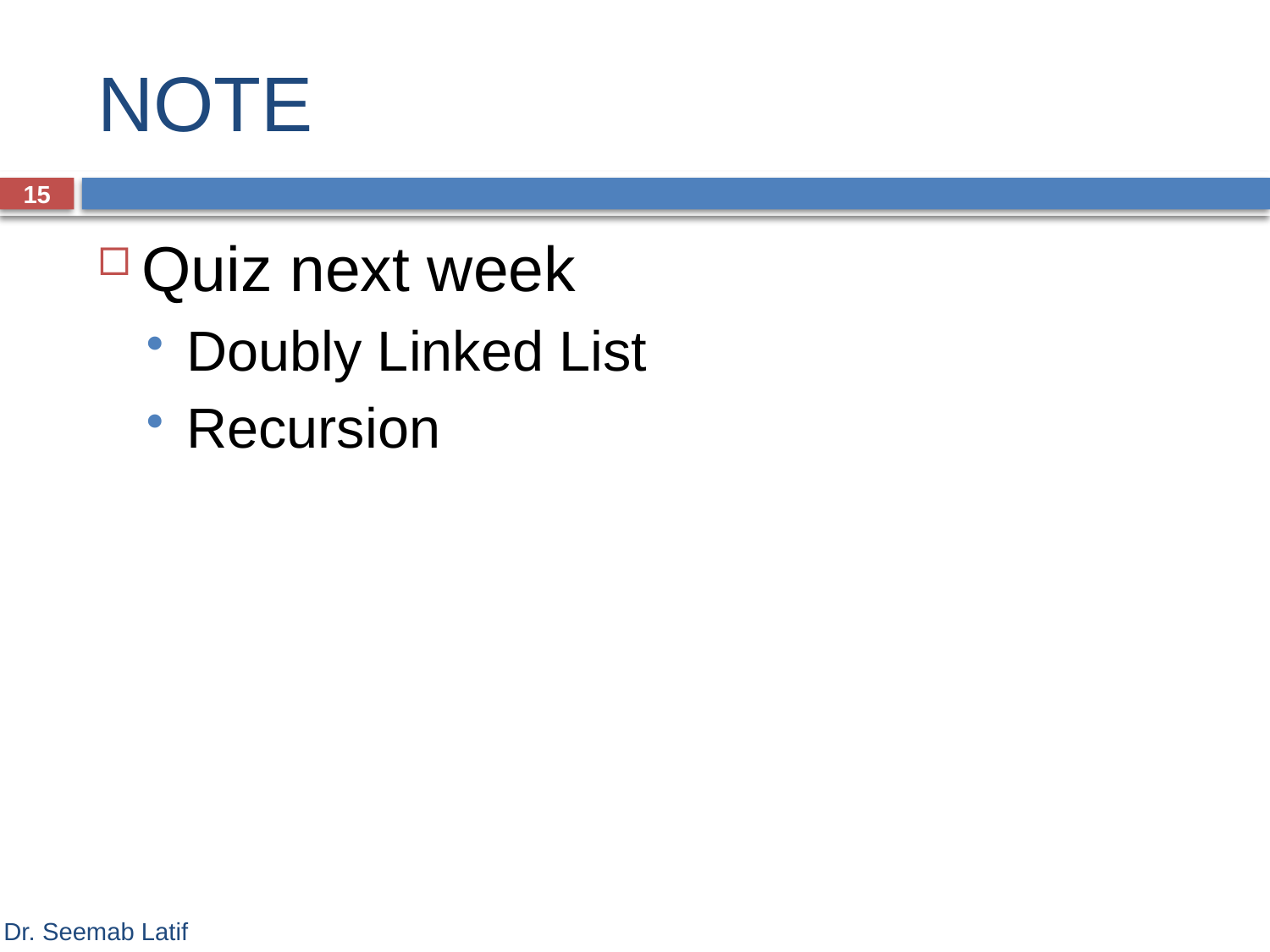

# NOTE
15
Quiz next week
Doubly Linked List
Recursion